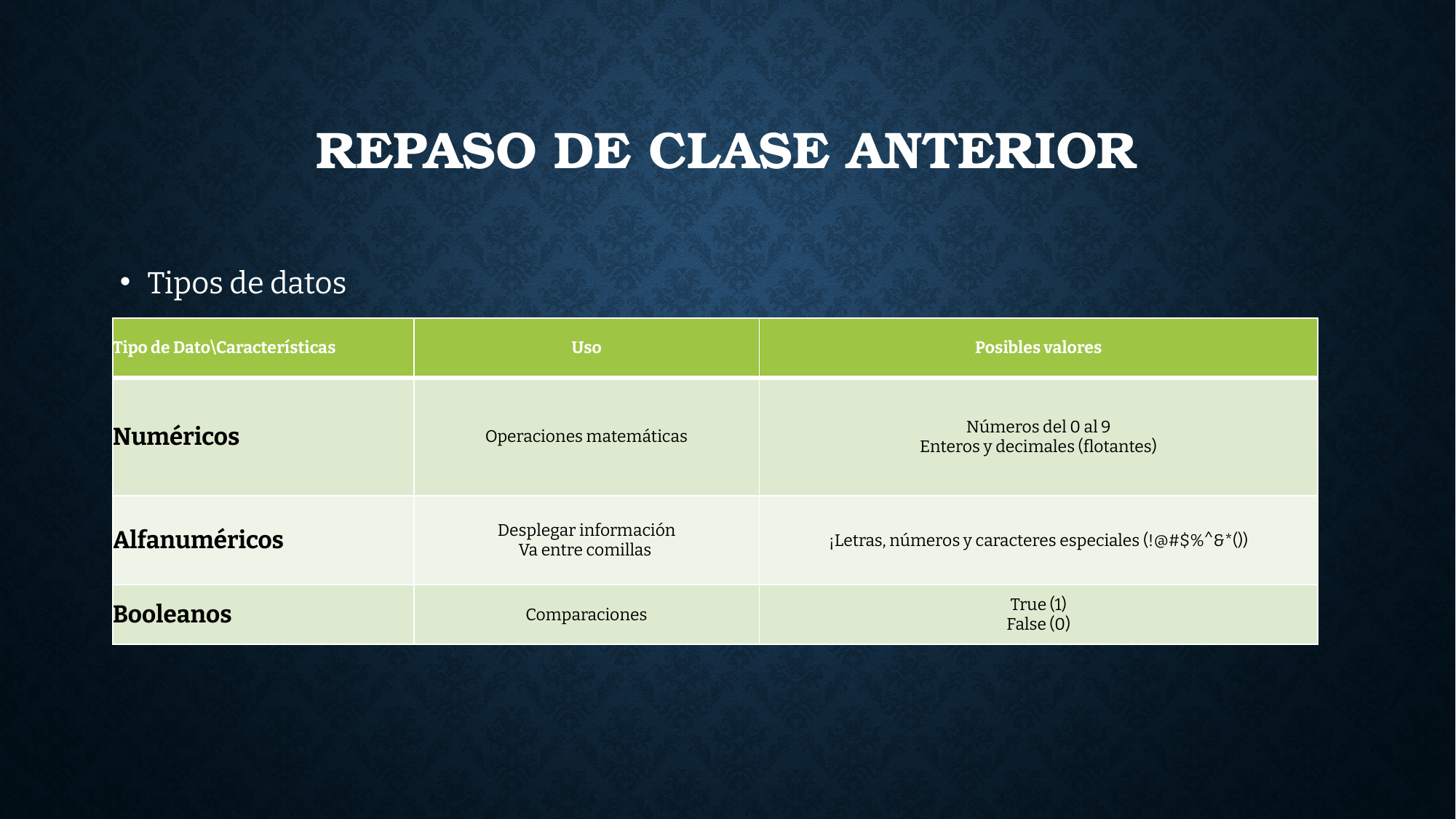

# Repaso de clase anterior
Tipos de datos

| Tipo de Dato\Características | Uso | Posibles valores |
| --- | --- | --- |
| Numéricos | Operaciones matemáticas | Números del 0 al 9 Enteros y decimales (flotantes) |
| Alfanuméricos | Desplegar información Va entre comillas | ¡Letras, números y caracteres especiales (!@#$%^&\*()) |
| Booleanos | Comparaciones | True (1) False (0) |